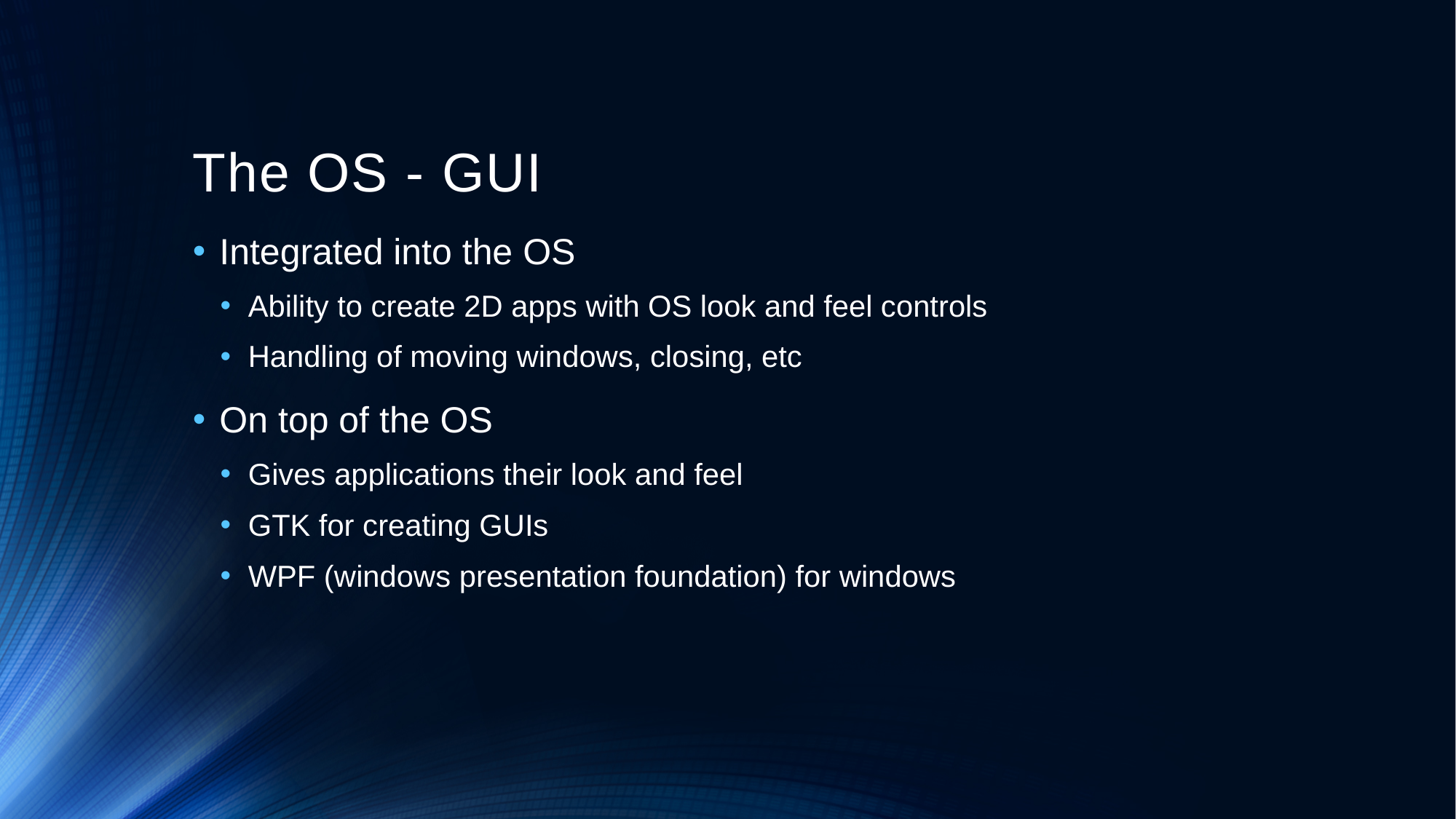

# The OS - GUI
Integrated into the OS
Ability to create 2D apps with OS look and feel controls
Handling of moving windows, closing, etc
On top of the OS
Gives applications their look and feel
GTK for creating GUIs
WPF (windows presentation foundation) for windows